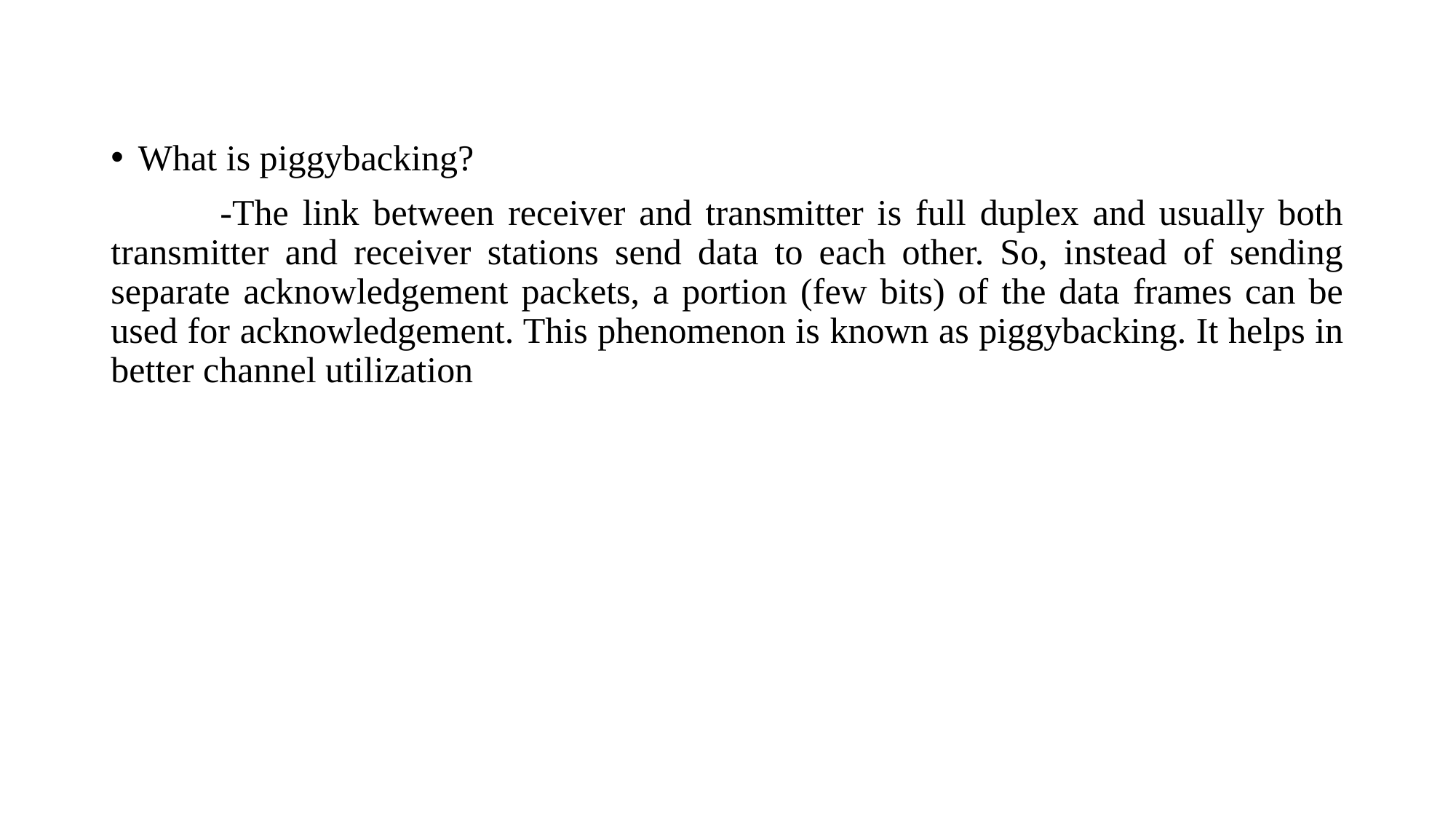

#
What is piggybacking?
	-The link between receiver and transmitter is full duplex and usually both transmitter and receiver stations send data to each other. So, instead of sending separate acknowledgement packets, a portion (few bits) of the data frames can be used for acknowledgement. This phenomenon is known as piggybacking. It helps in better channel utilization